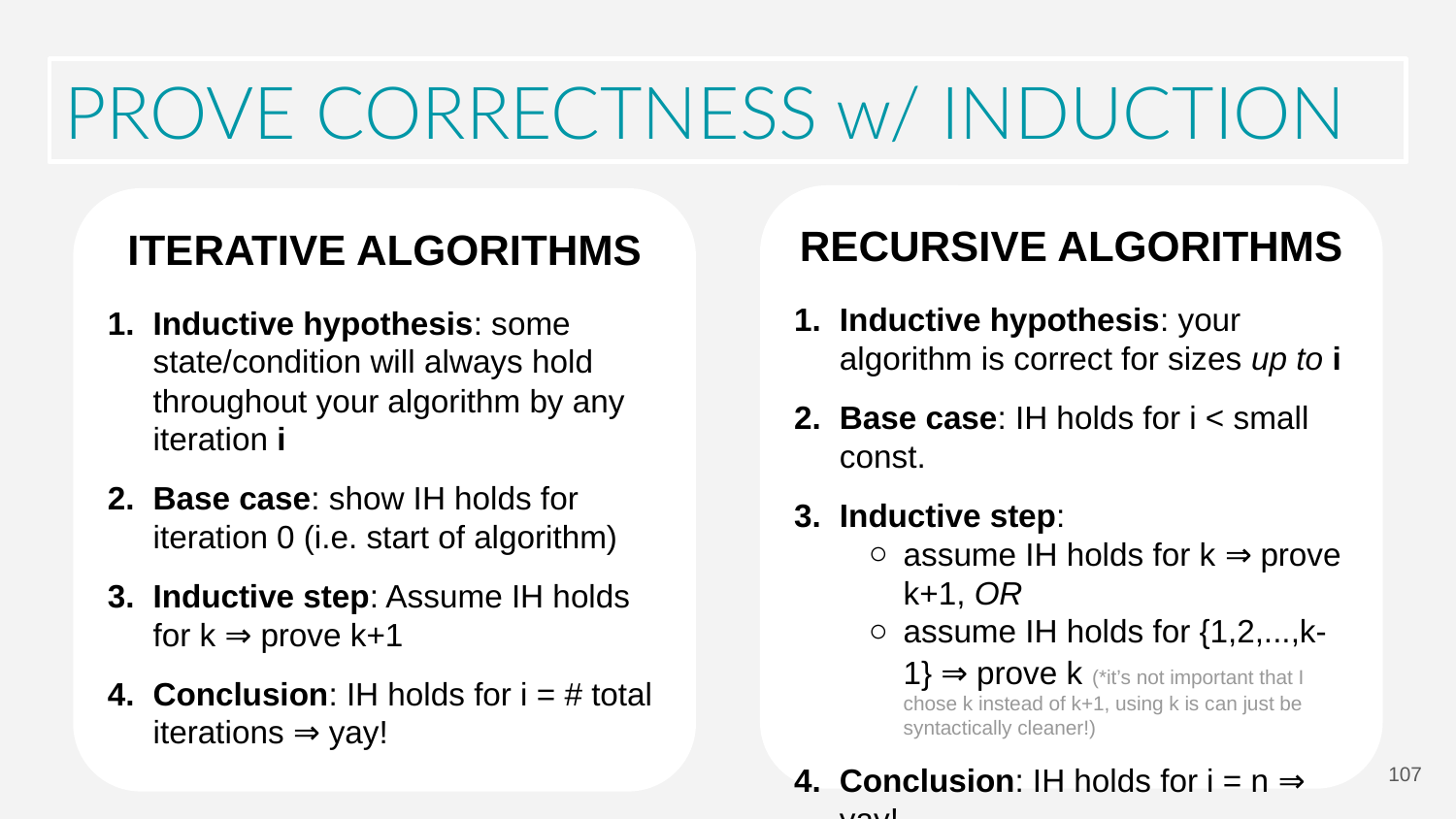

PROVE CORRECTNESS w/ INDUCTION
RECURSIVE ALGORITHMS

Inductive hypothesis: your algorithm is correct for sizes up to i
Base case: IH holds for i < small const.
Inductive step:
assume IH holds for k ⇒ prove k+1, OR
assume IH holds for {1,2,...,k-1} ⇒ prove k (*it’s not important that I chose k instead of k+1, using k is can just be syntactically cleaner!)
Conclusion: IH holds for i = n ⇒ yay!

ITERATIVE ALGORITHMS

Inductive hypothesis: some state/condition will always hold throughout your algorithm by any iteration i
Base case: show IH holds for iteration 0 (i.e. start of algorithm)
Inductive step: Assume IH holds for k ⇒ prove k+1
Conclusion: IH holds for i = # total iterations ⇒ yay!
107